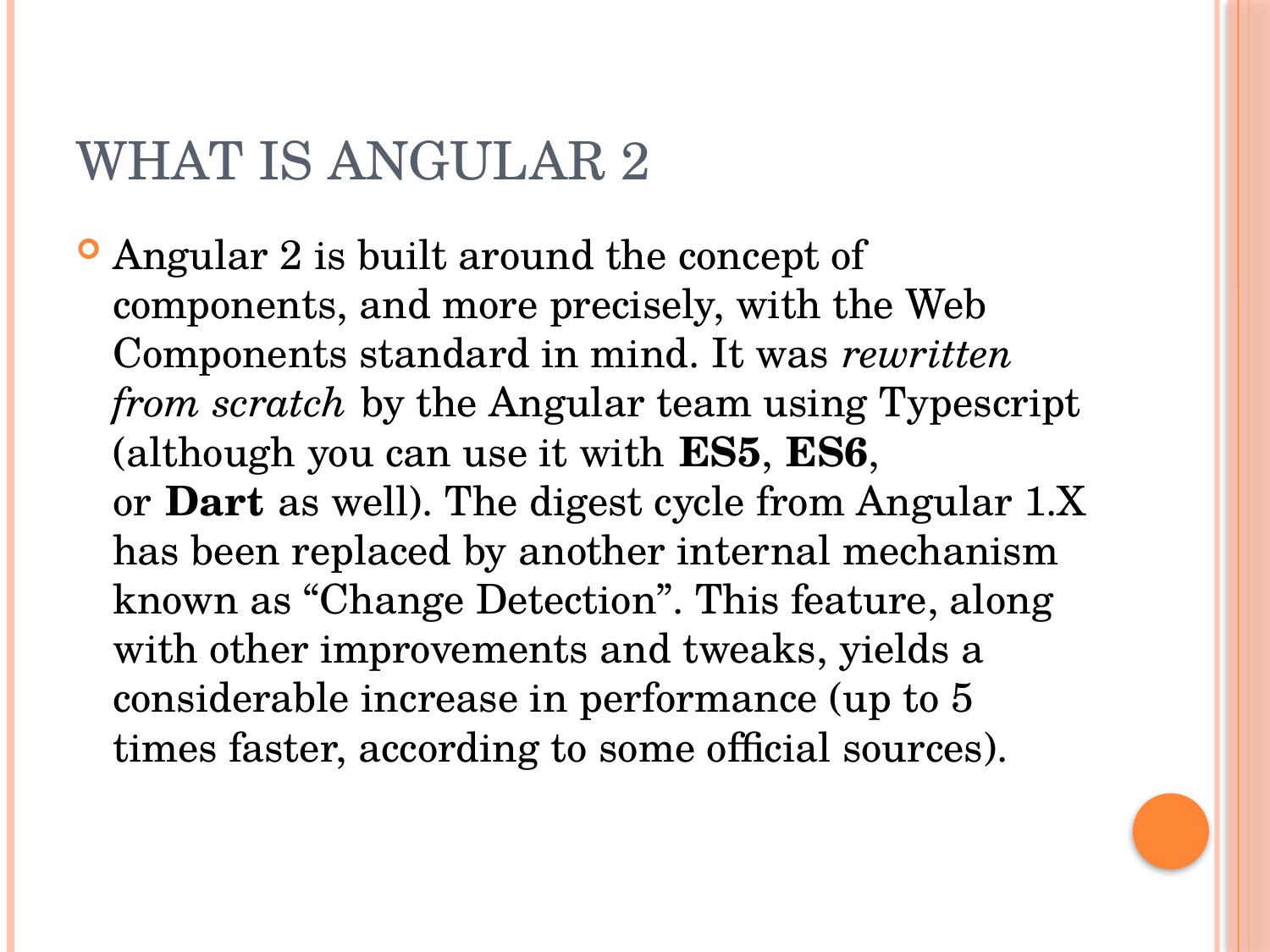

# What is AnGular 2
Angular 2 is built around the concept of components, and more precisely, with the Web Components standard in mind. It was rewritten from scratch by the Angular team using Typescript (although you can use it with ES5, ES6, or Dart as well). The digest cycle from Angular 1.X has been replaced by another internal mechanism known as “Change Detection”. This feature, along with other improvements and tweaks, yields a considerable increase in performance (up to 5 times faster, according to some official sources).